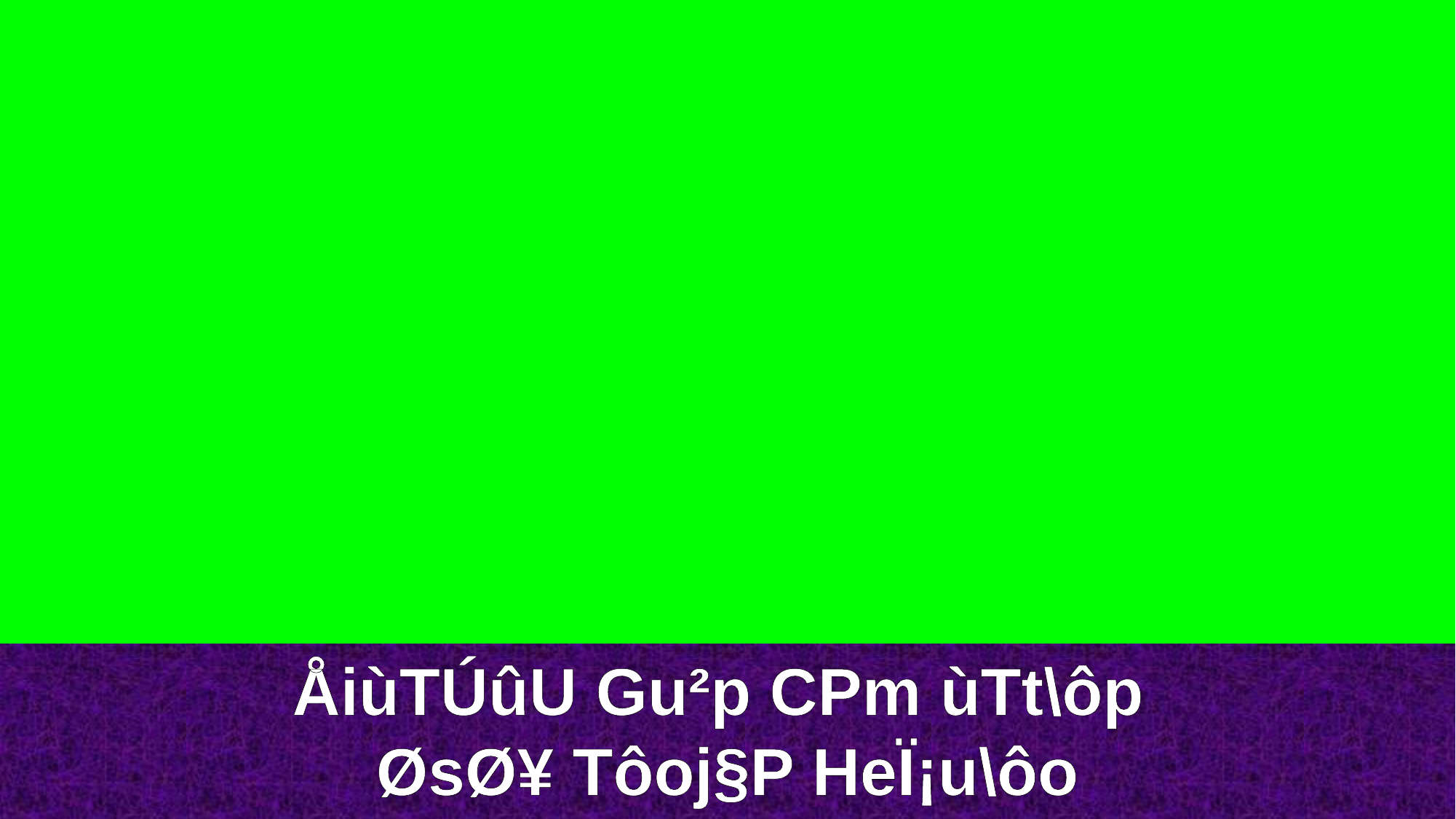

ÅiùTÚûU Gu²p CPm ùTt\ôp
ØsØ¥ Tôoj§P HeÏ¡u\ôo